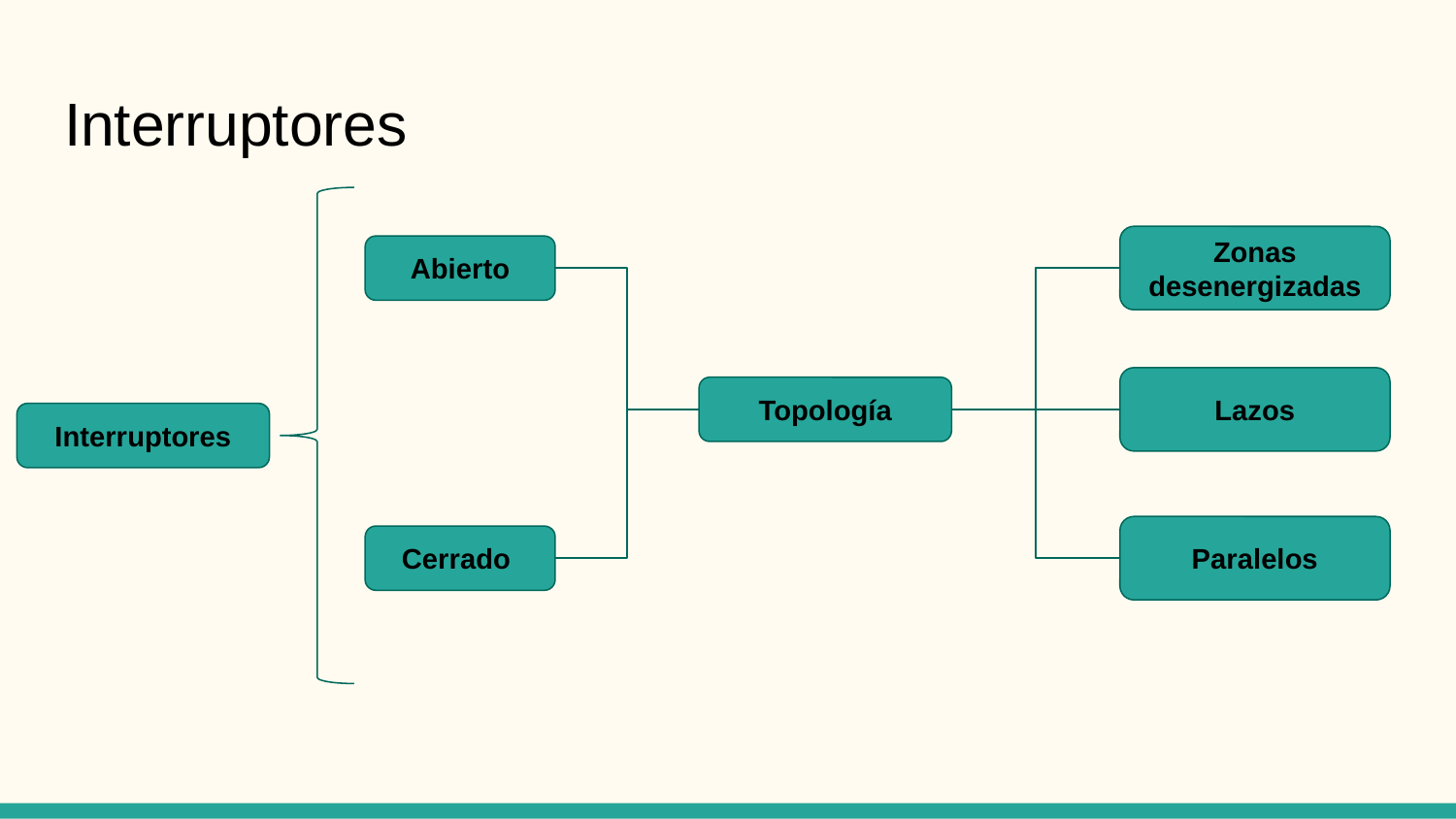

# Interruptores

Zonas desenergizadas
Abierto
Lazos
Topología
Interruptores
Paralelos
Cerrado